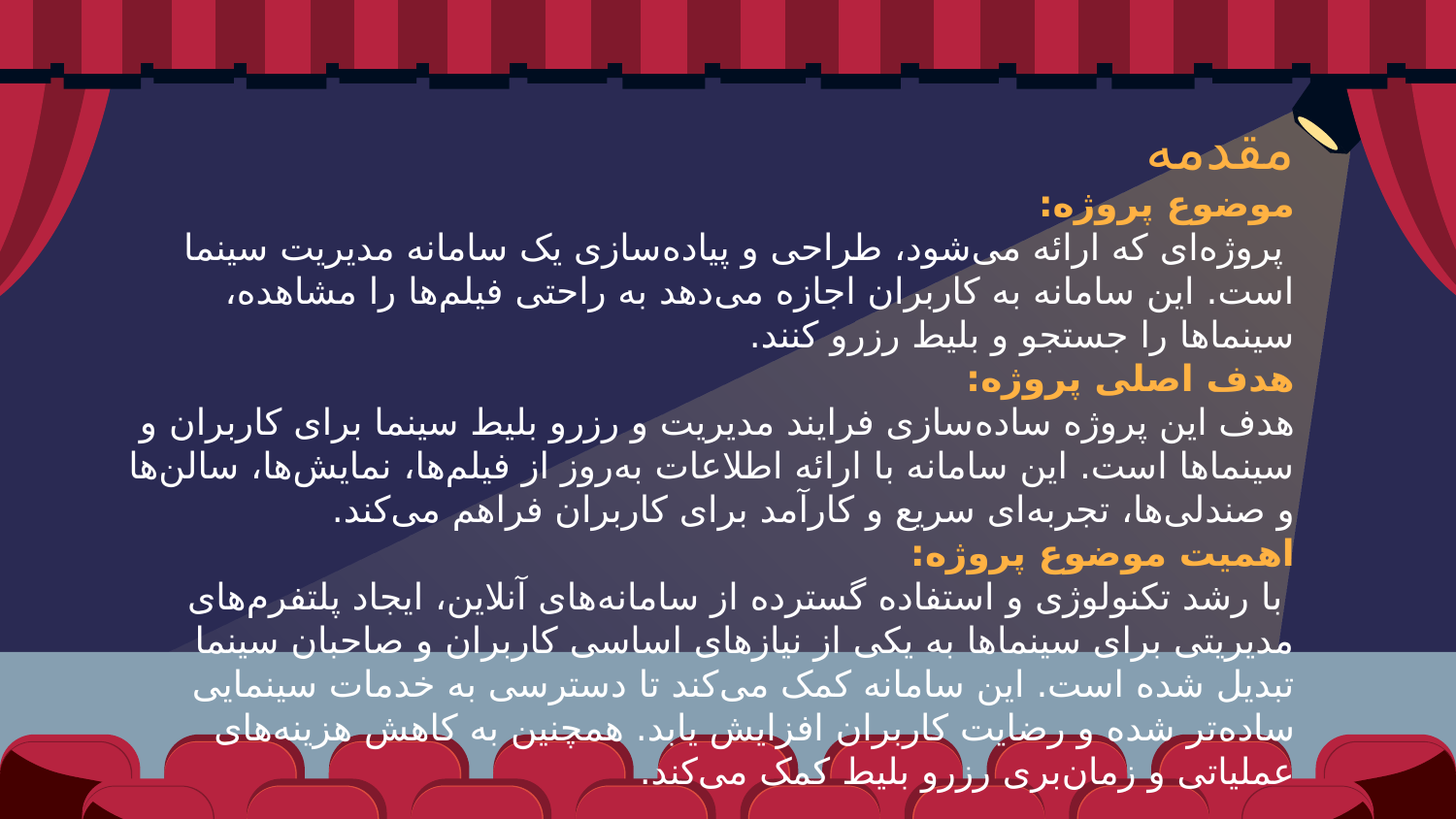

مقدمه
موضوع پروژه:
 پروژه‌ای که ارائه می‌شود، طراحی و پیاده‌سازی یک سامانه مدیریت سینما است. این سامانه به کاربران اجازه می‌دهد به راحتی فیلم‌ها را مشاهده، سینماها را جستجو و بلیط رزرو کنند.
هدف اصلی پروژه:
هدف این پروژه ساده‌سازی فرایند مدیریت و رزرو بلیط سینما برای کاربران و سینماها است. این سامانه با ارائه اطلاعات به‌روز از فیلم‌ها، نمایش‌ها، سالن‌ها و صندلی‌ها، تجربه‌ای سریع و کارآمد برای کاربران فراهم می‌کند.
اهمیت موضوع پروژه:
 با رشد تکنولوژی و استفاده گسترده از سامانه‌های آنلاین، ایجاد پلتفرم‌های مدیریتی برای سینماها به یکی از نیازهای اساسی کاربران و صاحبان سینما تبدیل شده است. این سامانه کمک می‌کند تا دسترسی به خدمات سینمایی ساده‌تر شده و رضایت کاربران افزایش یابد. همچنین به کاهش هزینه‌های عملیاتی و زمان‌بری رزرو بلیط کمک می‌کند.